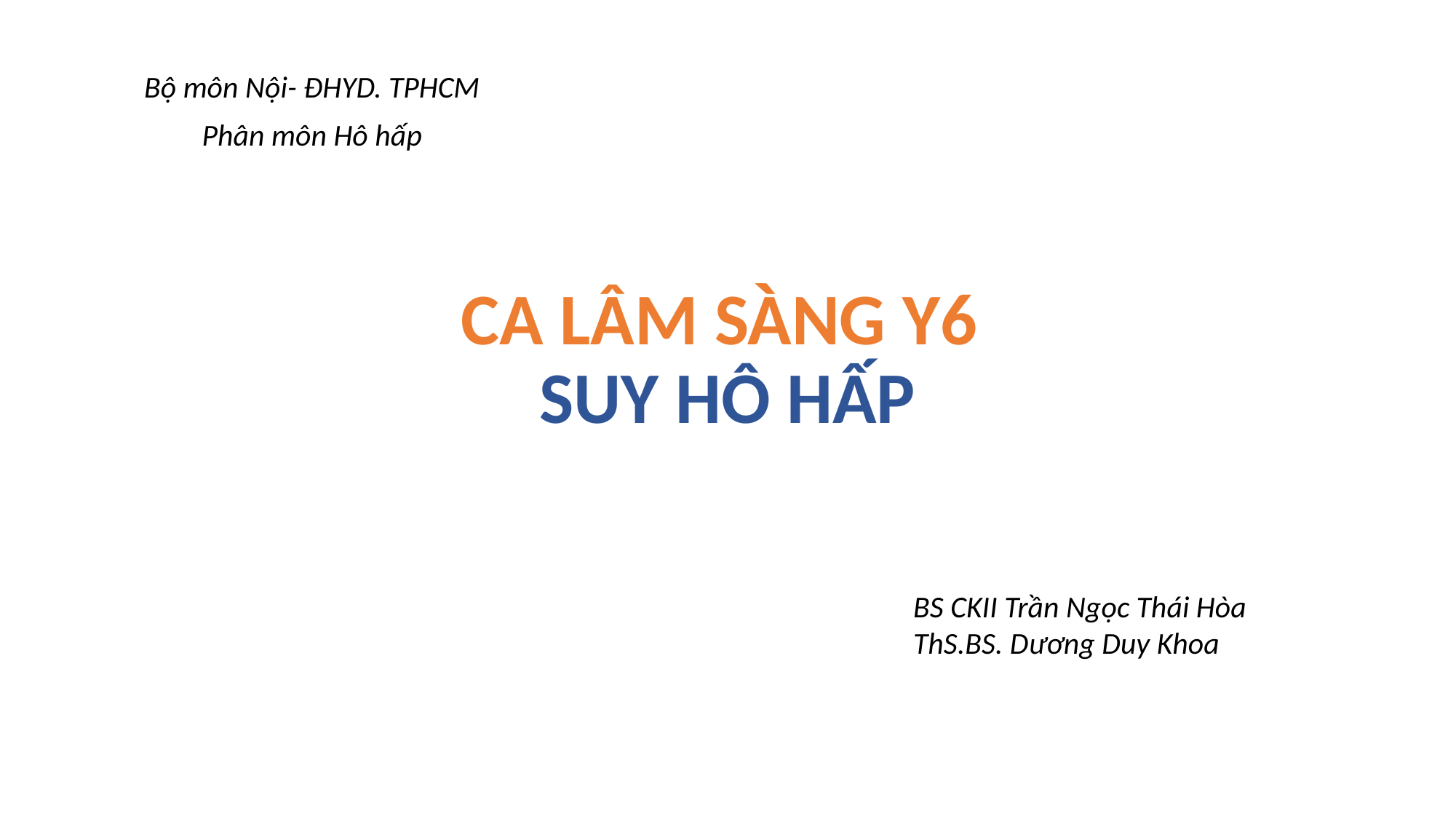

Bộ môn Nội- ĐHYD. TPHCM
Phân môn Hô hấp
# CA LÂM SÀNG Y6 SUY HÔ HẤP
BS CKII Trần Ngọc Thái Hòa
ThS.BS. Dương Duy Khoa